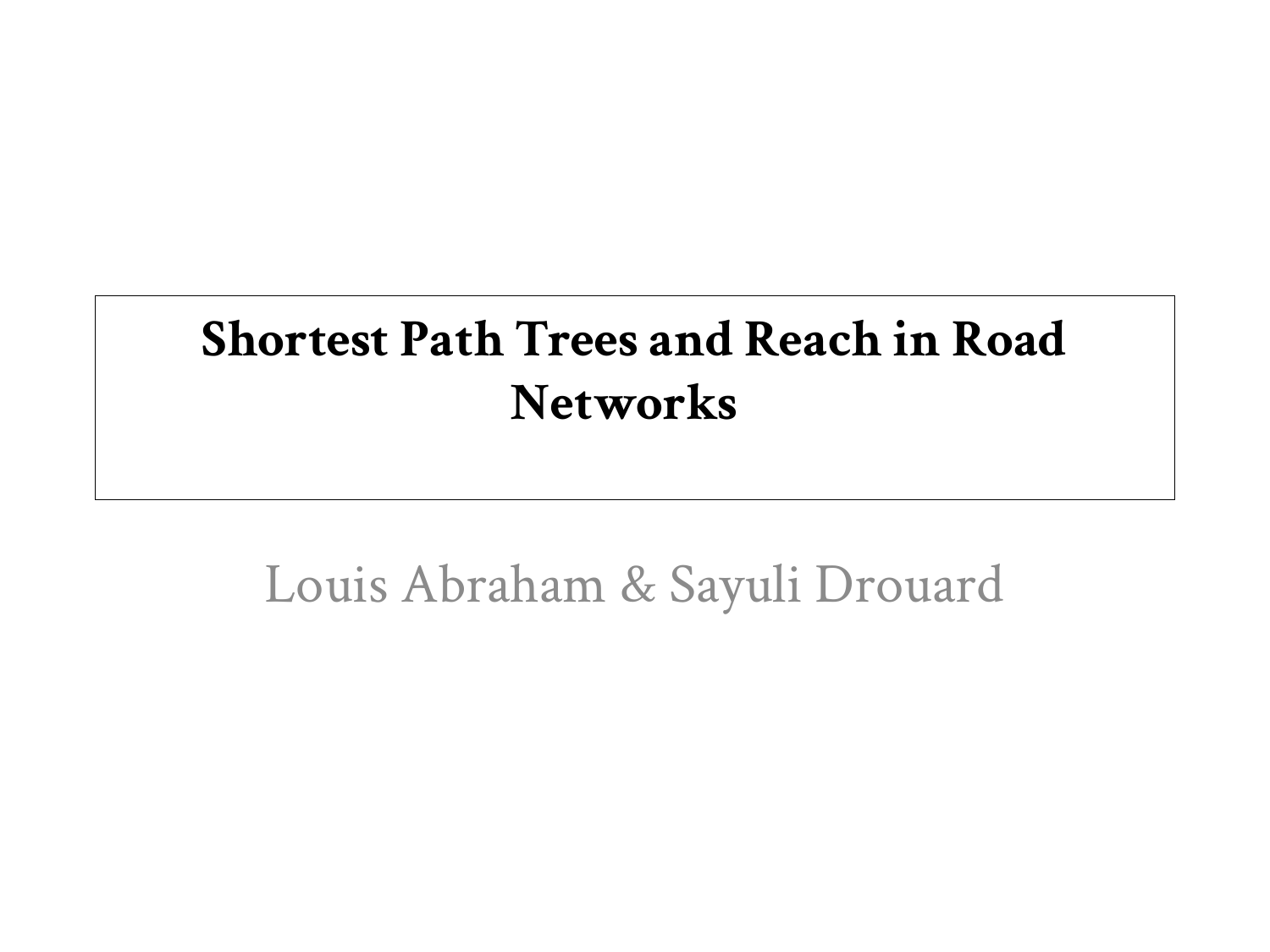

# Shortest Path Trees and Reach in Road Networks
Louis Abraham & Sayuli Drouard